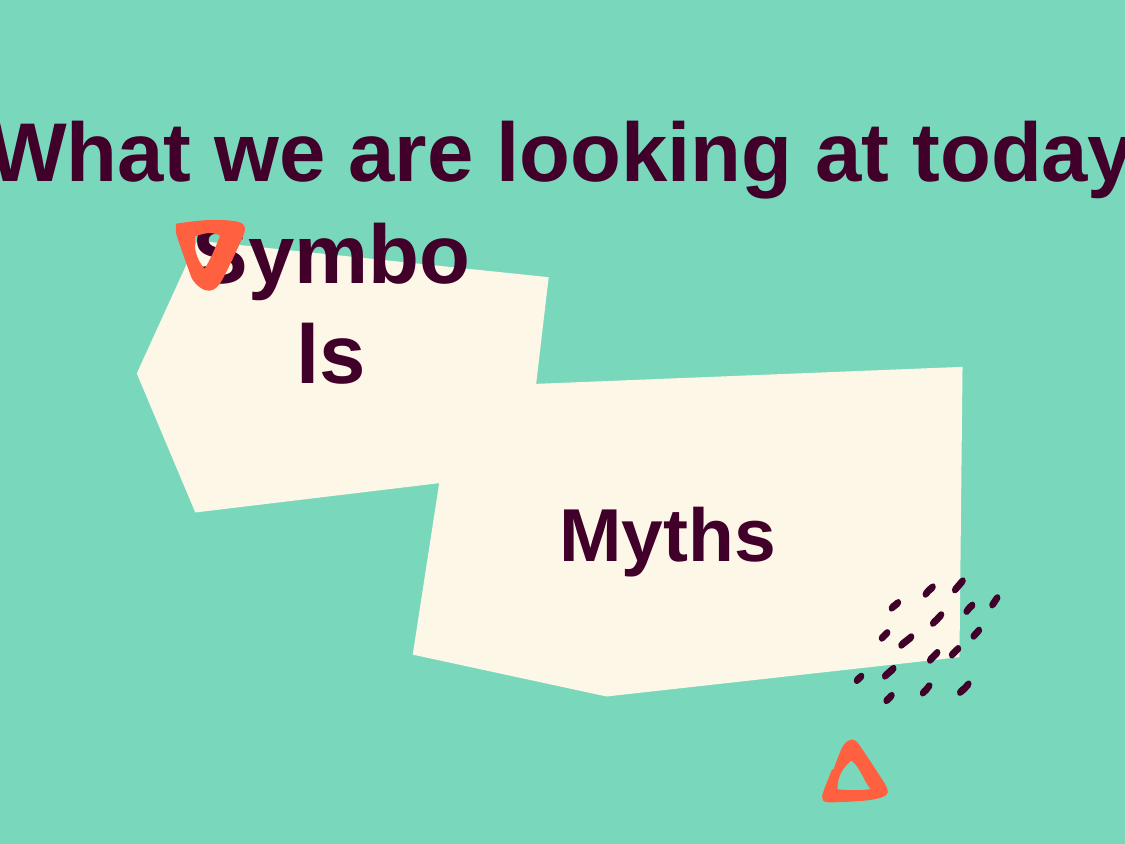

What we are looking at today:

Symbols

# Myths